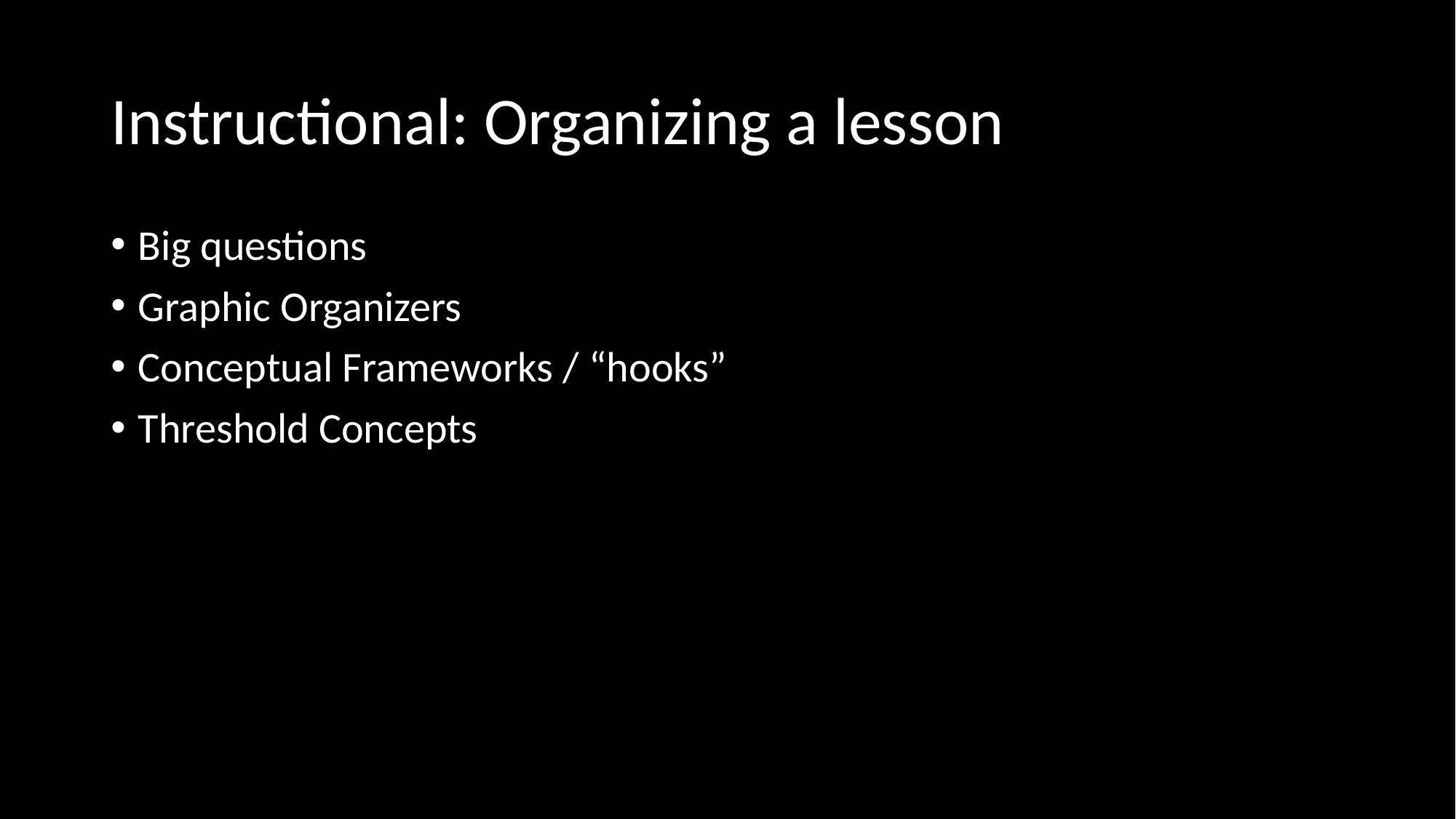

# Instructional: Organizing a lesson
Big questions
Graphic Organizers
Conceptual Frameworks / “hooks”
Threshold Concepts